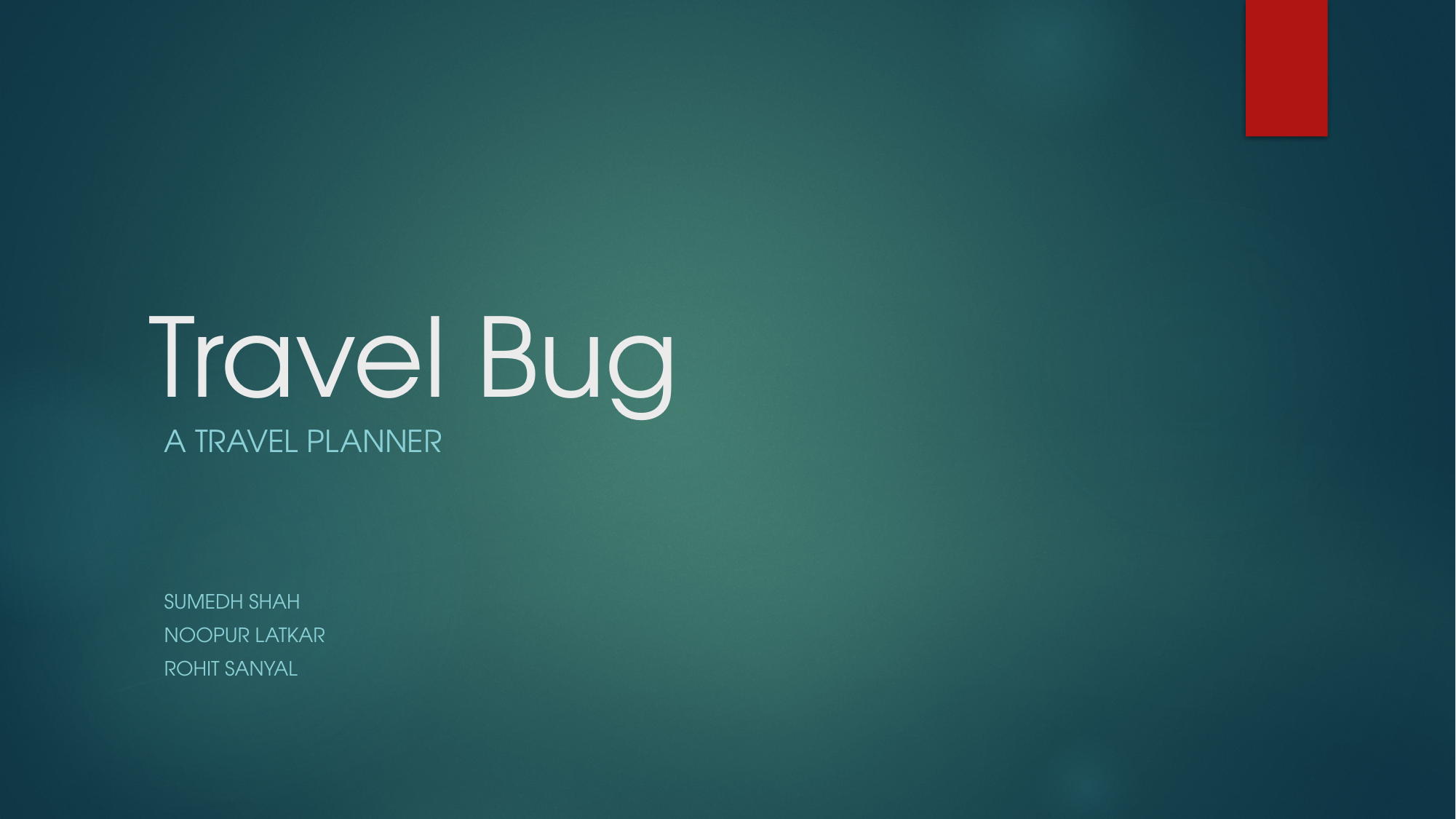

# Travel Bug
A travel planner
Sumedh shah
Noopur Latkar
Rohit sanyal